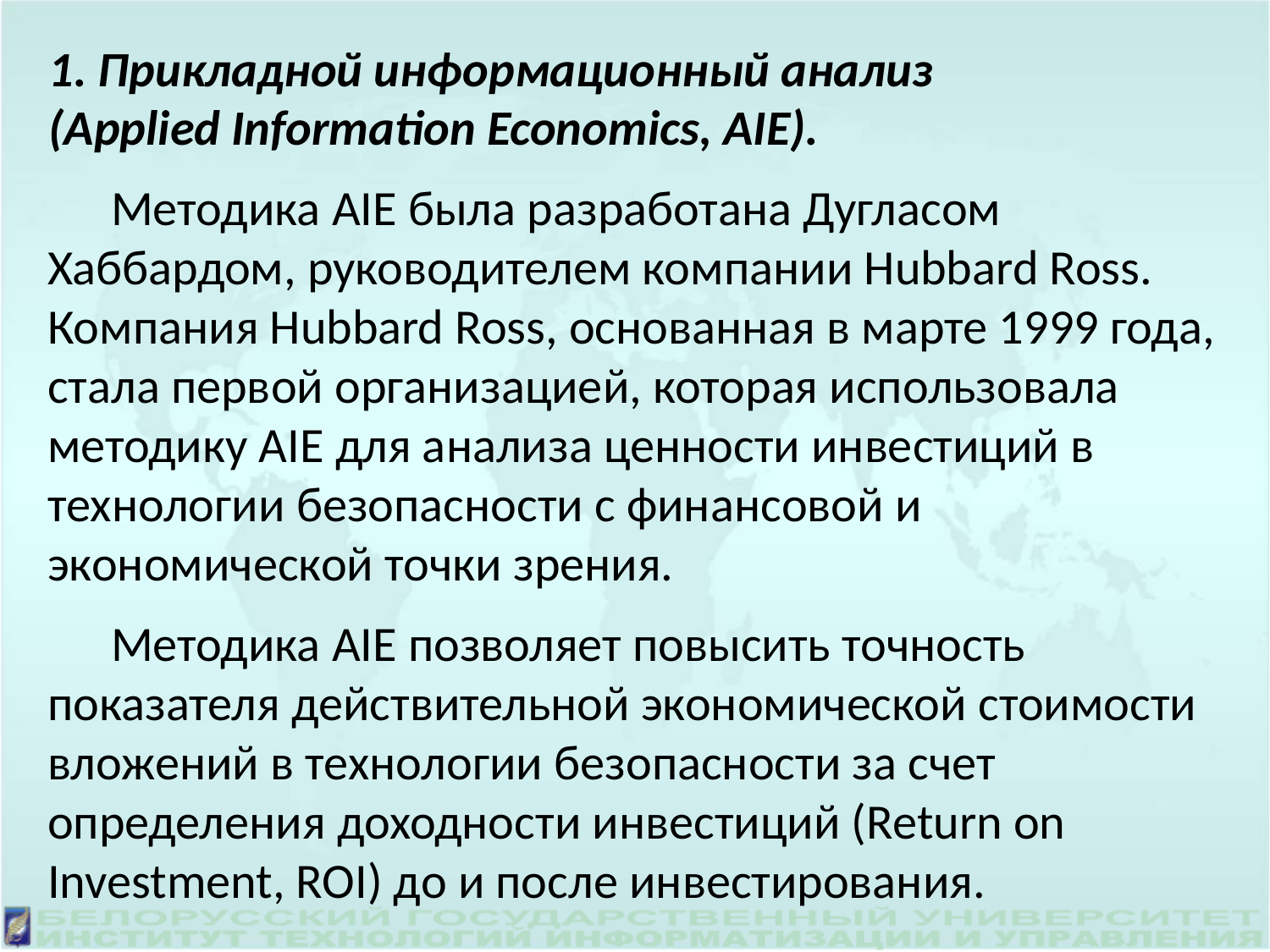

1. Прикладной информационный анализ
(Applied Information Economics, AIE).
Методика AIE была разработана Дугласом Хаббардом, руководителем компании Hubbard Ross. Компания Hubbard Ross, основанная в марте 1999 года, стала первой организацией, которая использовала методику AIE для анализа ценности инвестиций в технологии безопасности с финансовой и экономической точки зрения.
Методика AIE позволяет повысить точность показателя действительной экономической стоимости вложений в технологии безопасности за счет определения доходности инвестиций (Return on Investment, ROI) до и после инвестирования.